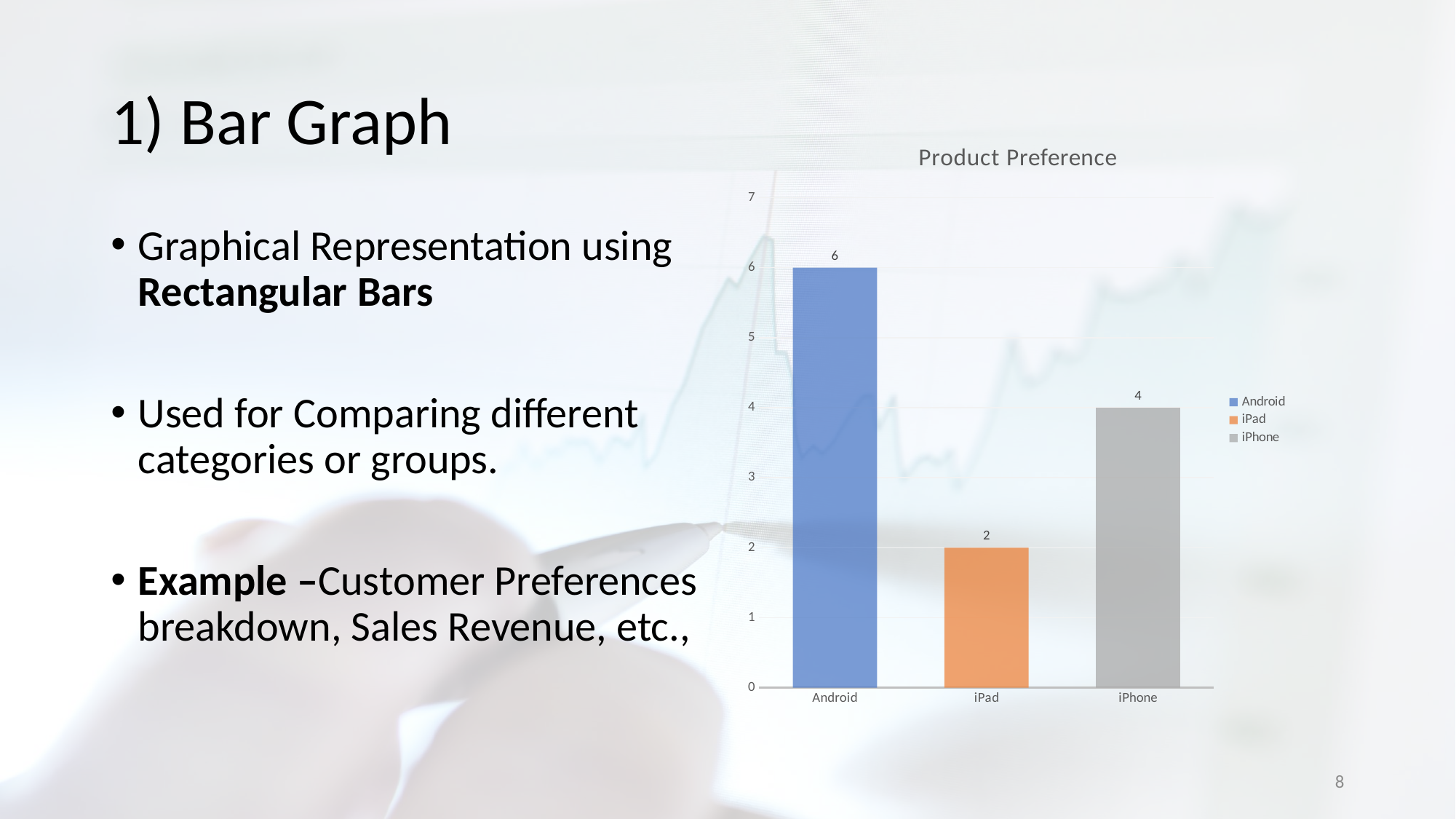

# 1) Bar Graph

### Chart: Product Preference

| Category |  |
|---|---|
| Android | 6.0 |
| iPad | 2.0 |
| iPhone | 4.0 |
Graphical Representation using Rectangular Bars

Used for Comparing different categories or groups.

Example –Customer Preferences breakdown, Sales Revenue, etc.,

8